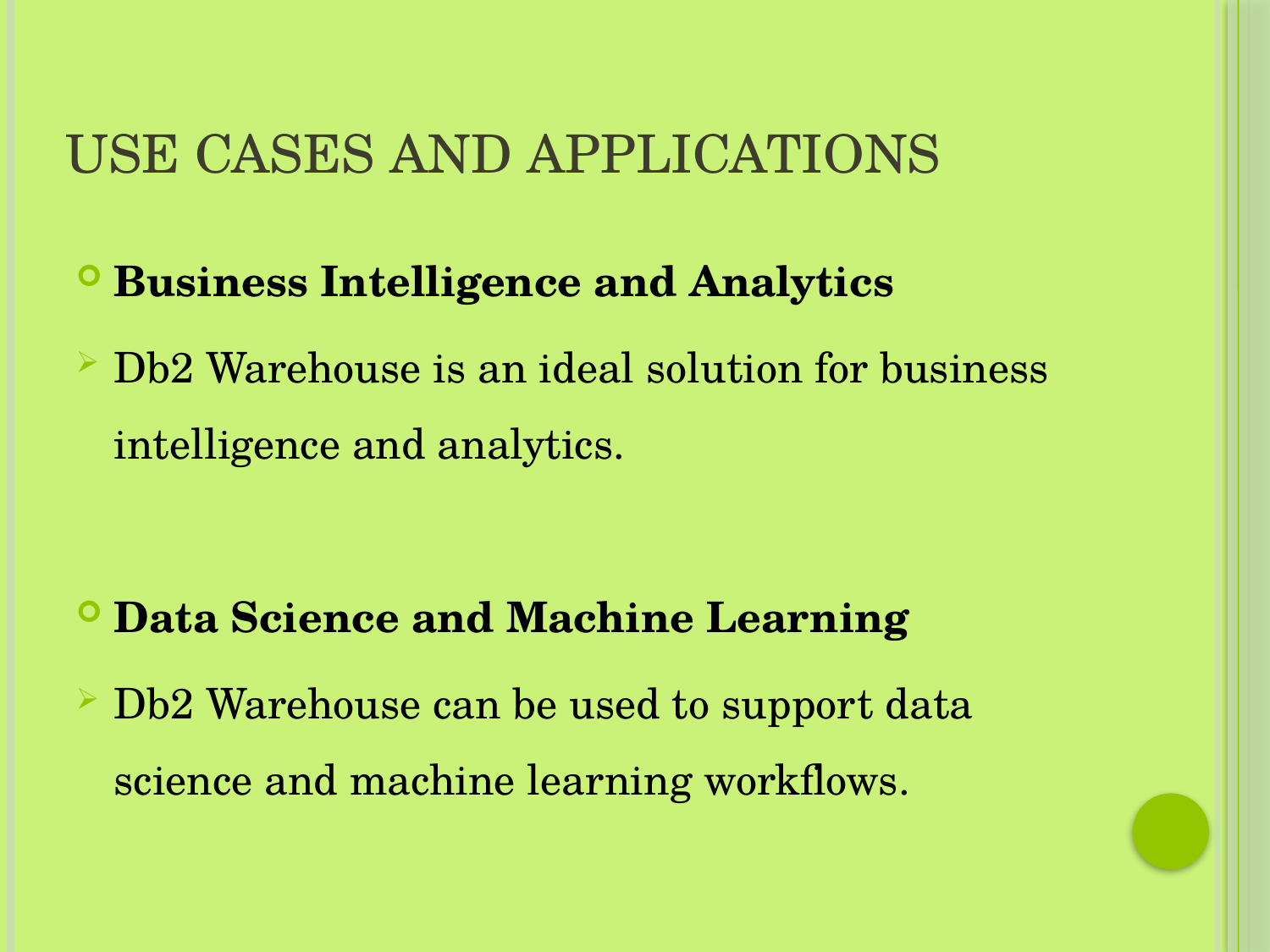

# Use Cases and Applications
Business Intelligence and Analytics
Db2 Warehouse is an ideal solution for business intelligence and analytics.

Data Science and Machine Learning
Db2 Warehouse can be used to support data science and machine learning workflows.